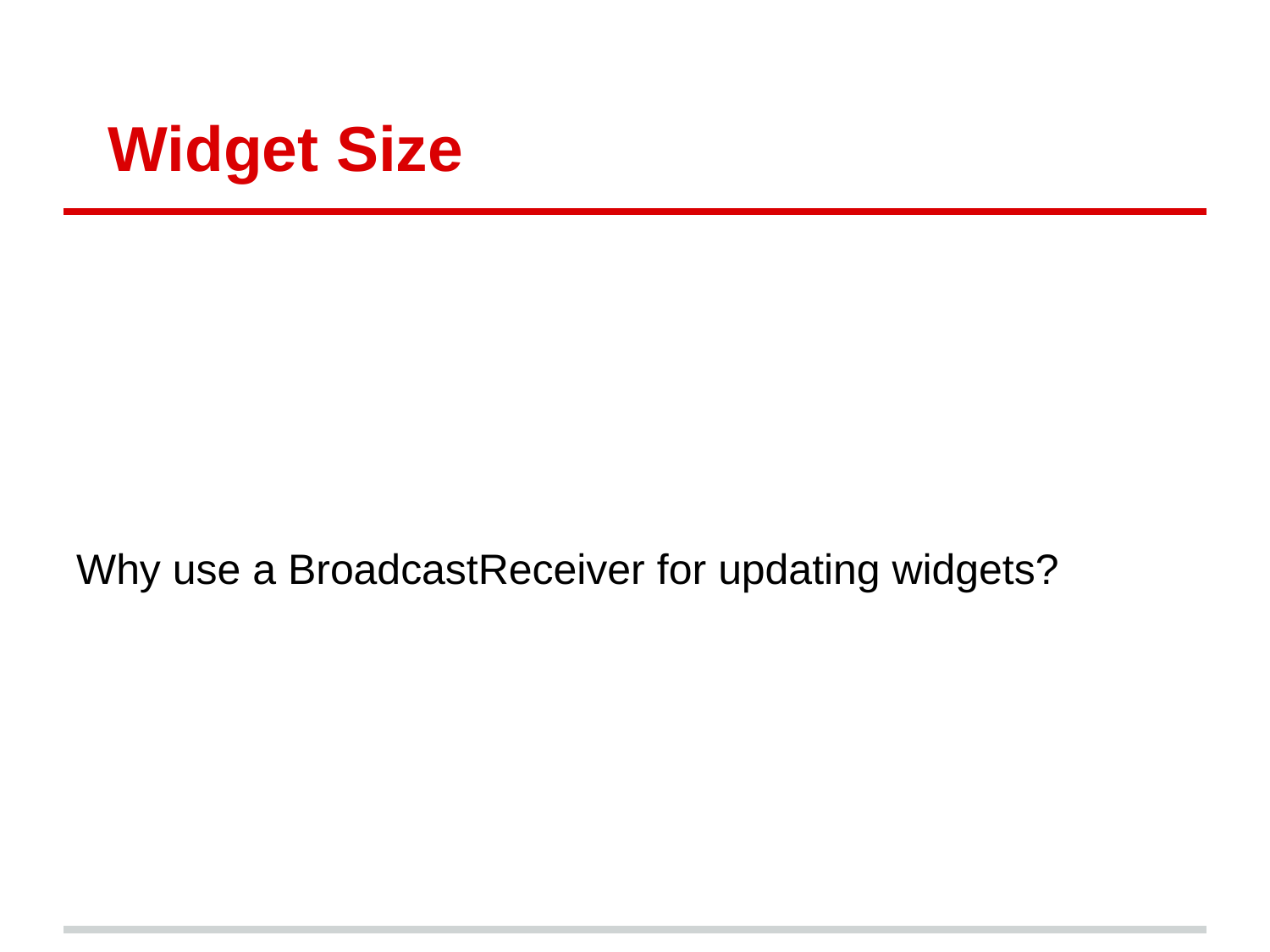

# Widget Size

Why use a BroadcastReceiver for updating widgets?